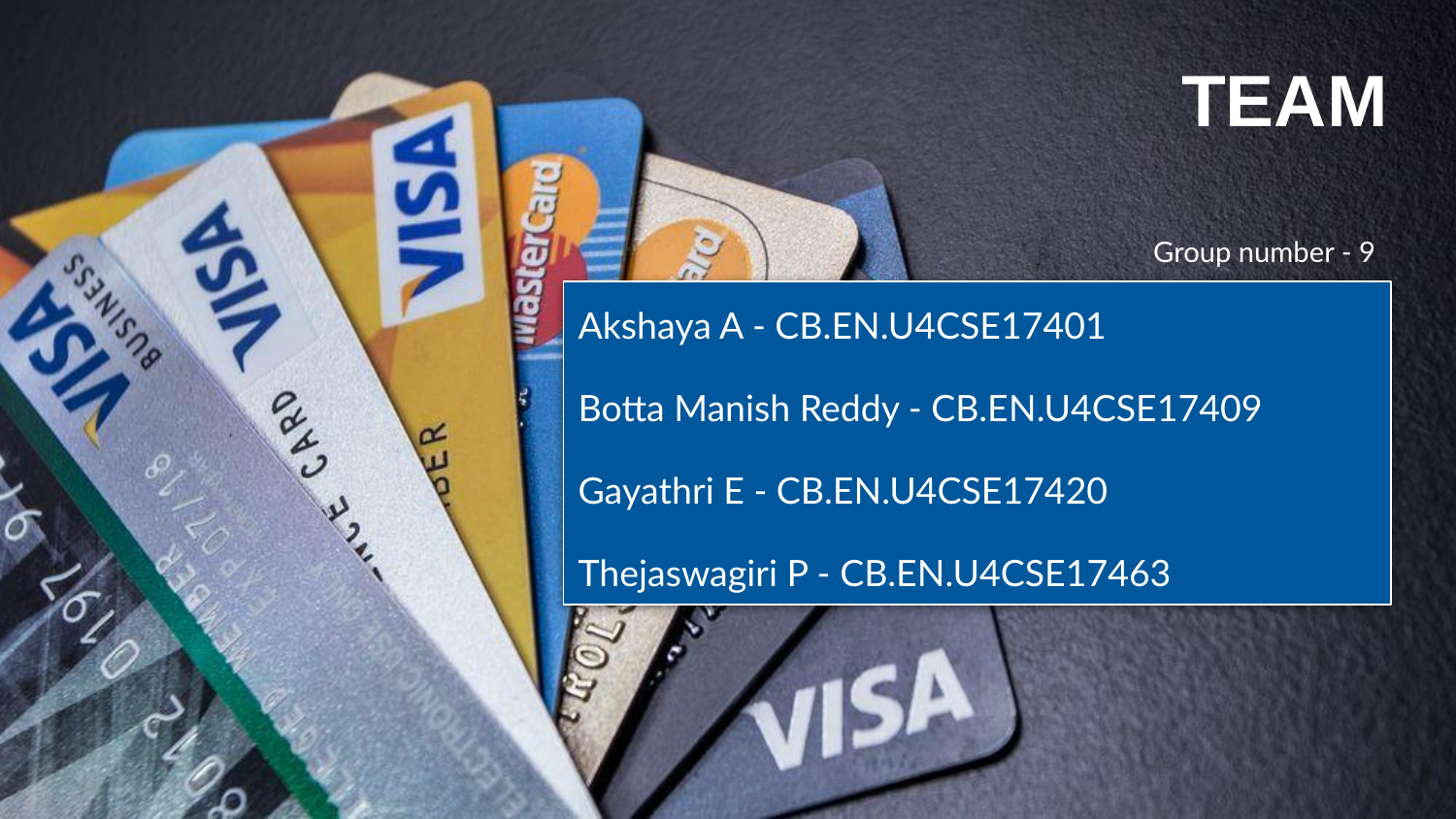

TEAM
Group number - 9
Akshaya A - CB.EN.U4CSE17401
Botta Manish Reddy - CB.EN.U4CSE17409
Gayathri E - CB.EN.U4CSE17420
Thejaswagiri P - CB.EN.U4CSE17463